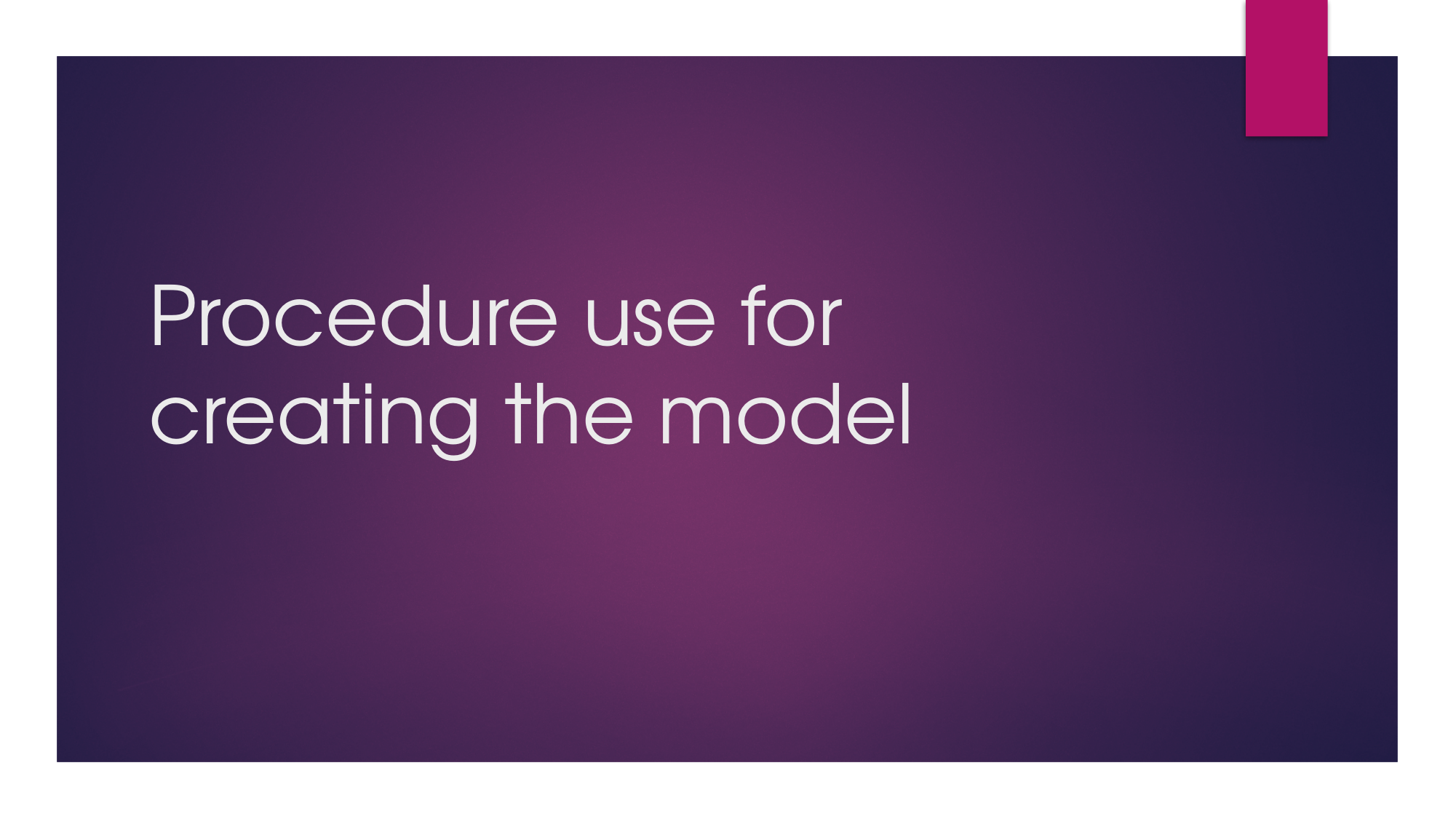

# Procedure use for creating the model